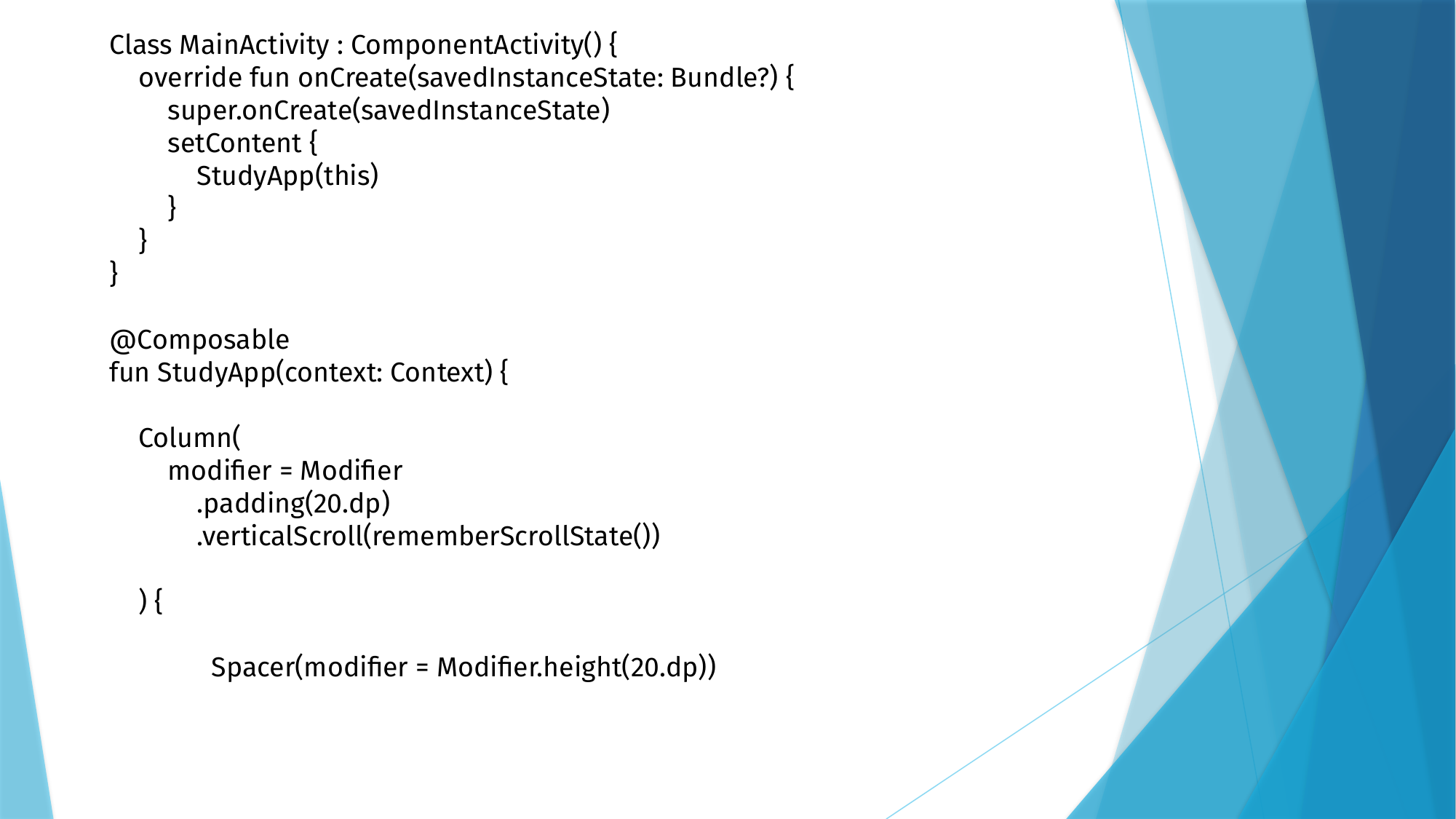

Class MainActivity : ComponentActivity() {
    override fun onCreate(savedInstanceState: Bundle?) {
        super.onCreate(savedInstanceState)
        setContent {
            StudyApp(this)
        }
    }
}

@Composable
fun StudyApp(context: Context) {

    Column(
        modifier = Modifier
            .padding(20.dp)
            .verticalScroll(rememberScrollState())

    ) {

              Spacer(modifier = Modifier.height(20.dp))